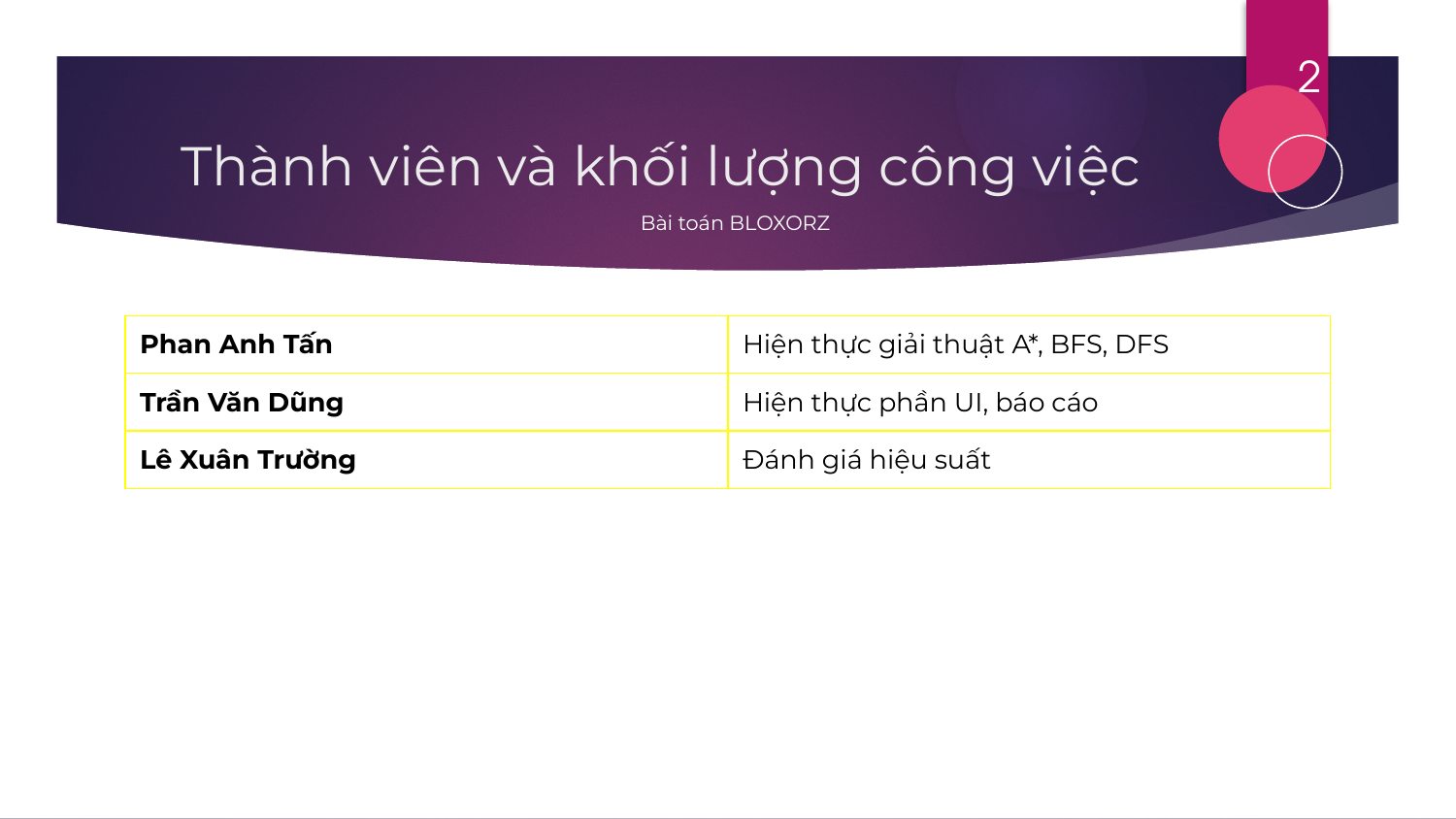

2

# Thành viên và khối lượng công việc

Bài toán BLOXORZ
| Phan Anh Tấn | Hiện thực giải thuật A\*, BFS​, DFS |
| --- | --- |
| Trần Văn Dũng | Hiện thực phần UI, báo cáo ​ |
| Lê Xuân Trường | Đánh giá hiệu suất |